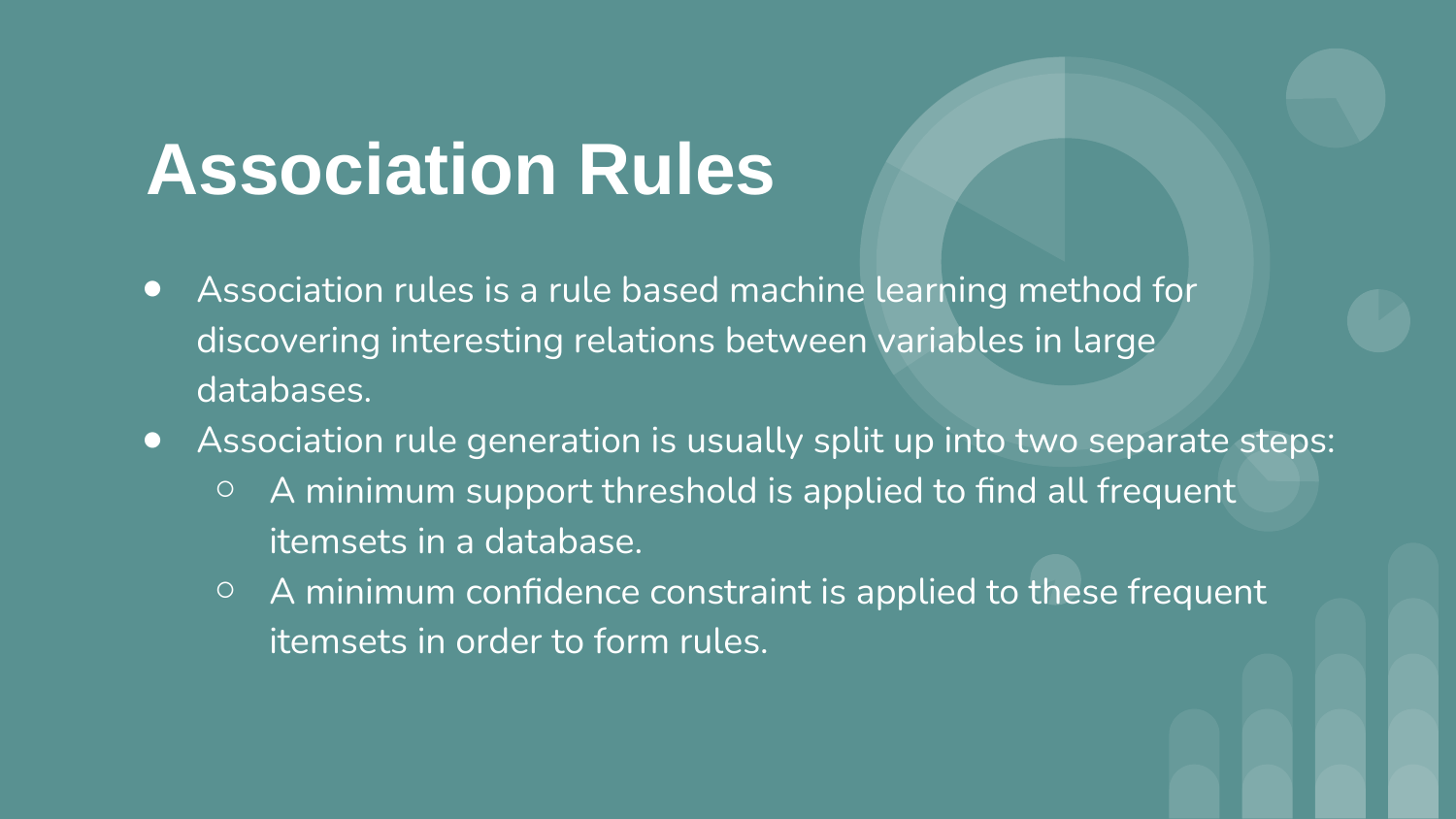

# Association Rules
Association rules is a rule based machine learning method for discovering interesting relations between variables in large databases.
Association rule generation is usually split up into two separate steps:
A minimum support threshold is applied to find all frequent itemsets in a database.
A minimum confidence constraint is applied to these frequent itemsets in order to form rules.